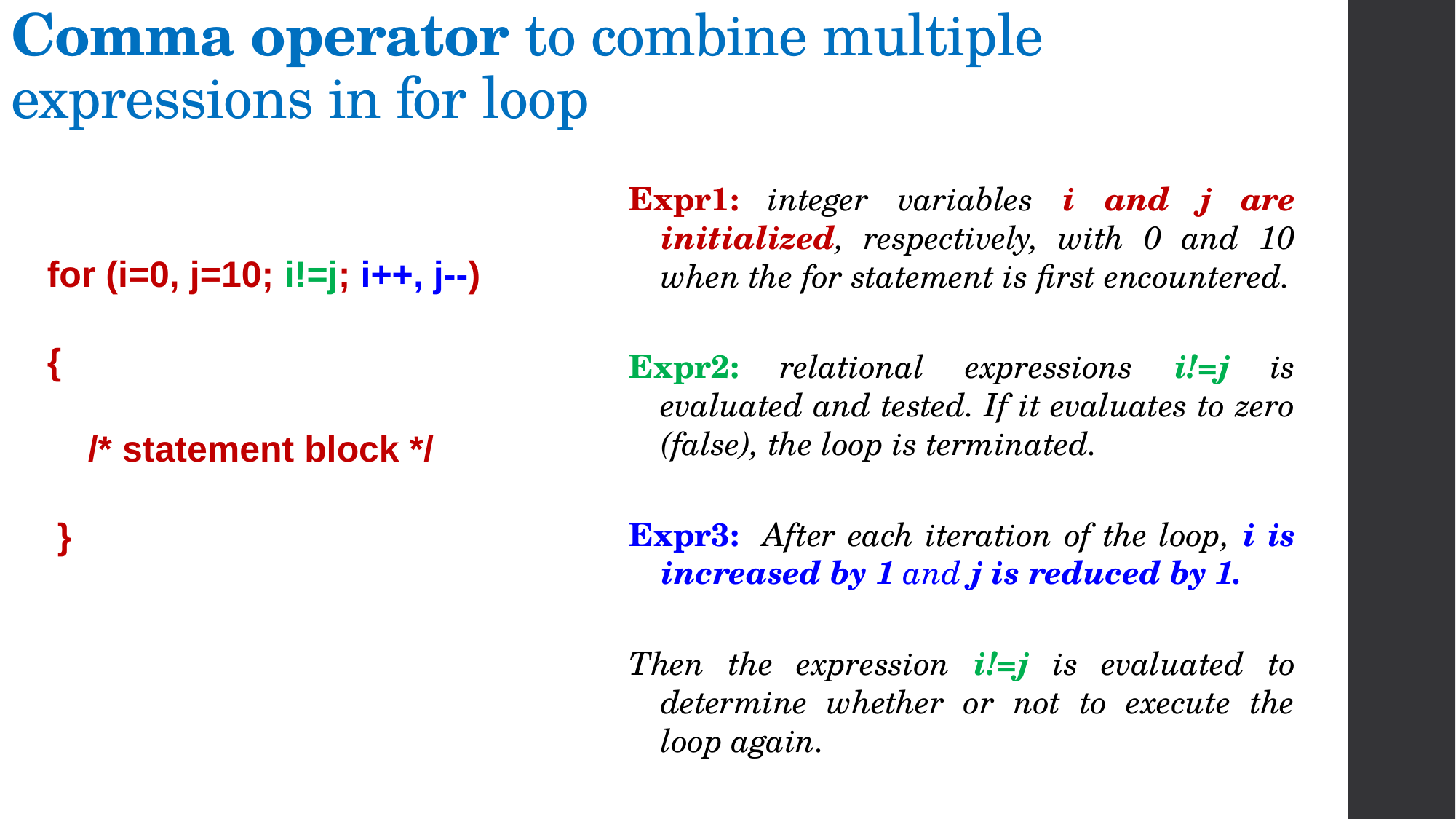

# Comma operator to combine multiple expressions in for loop
Expr1: integer variables i and j are initialized, respectively, with 0 and 10 when the for statement is first encountered.

Expr2: relational expressions i!=j is evaluated and tested. If it evaluates to zero (false), the loop is terminated.

Expr3:  After each iteration of the loop, i is increased by 1 and j is reduced by 1.

Then the expression i!=j is evaluated to determine whether or not to execute the loop again.
for (i=0, j=10; i!=j; i++, j--)

{

    /* statement block */

 }